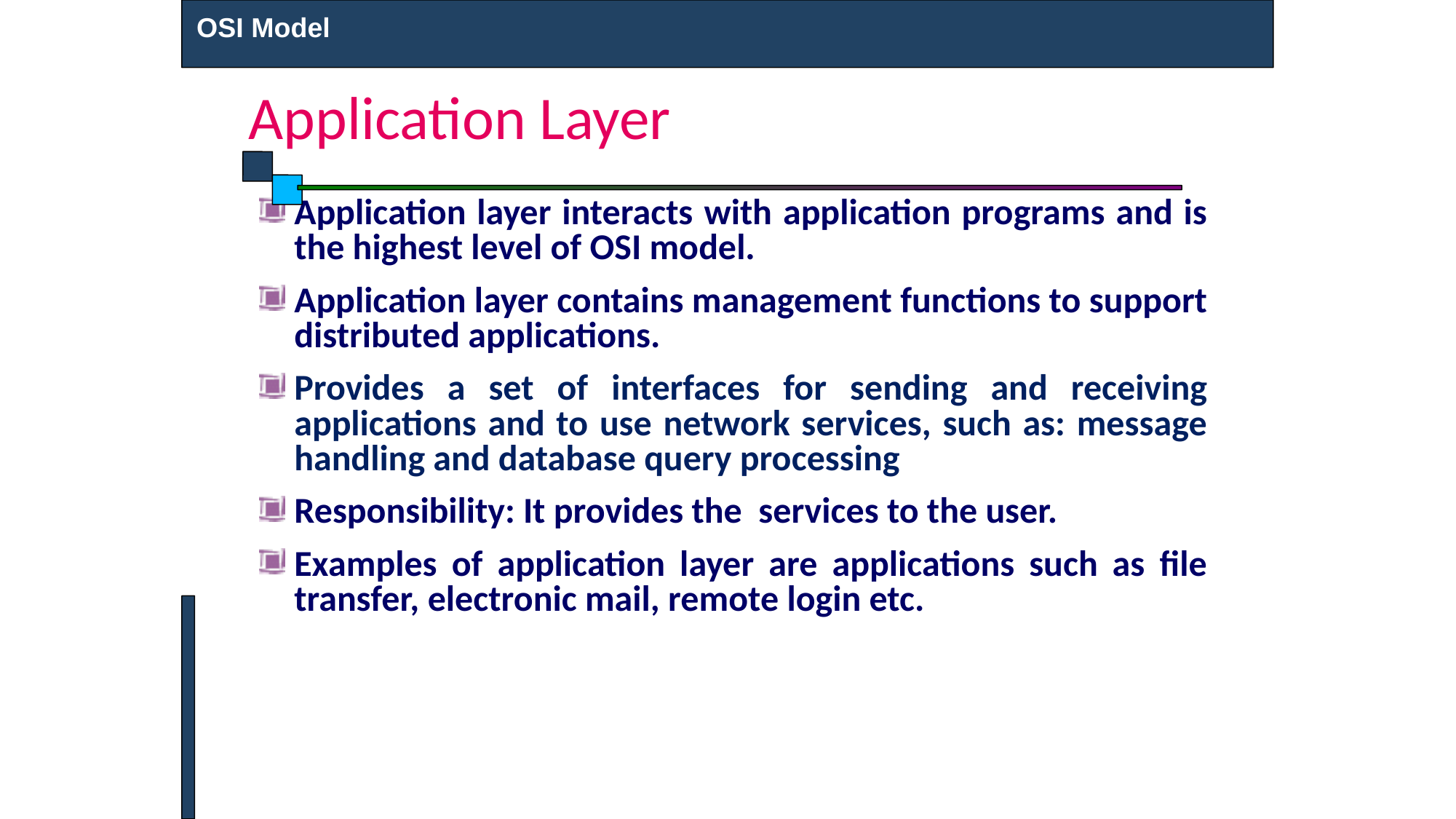

OSI Model
# Application Layer

Application layer interacts with application programs and is the highest level of OSI model.
Application layer contains management functions to support distributed applications.
Provides a set of interfaces for sending and receiving applications and to use network services, such as: message handling and database query processing
Responsibility: It provides the  services to the user.
Examples of application layer are applications such as file transfer, electronic mail, remote login etc.